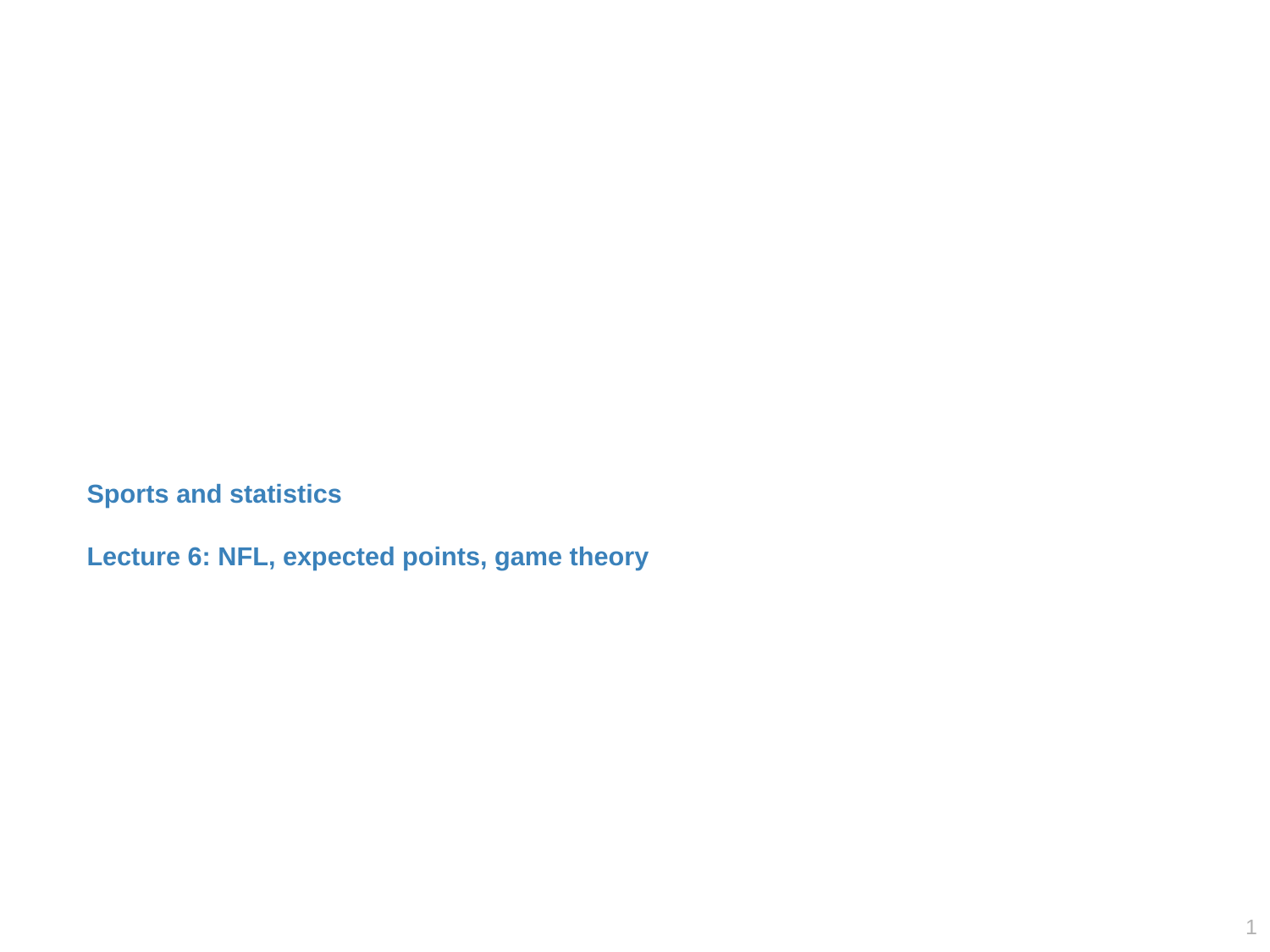

# Sports and statistics Lecture 6: NFL, expected points, game theory
1